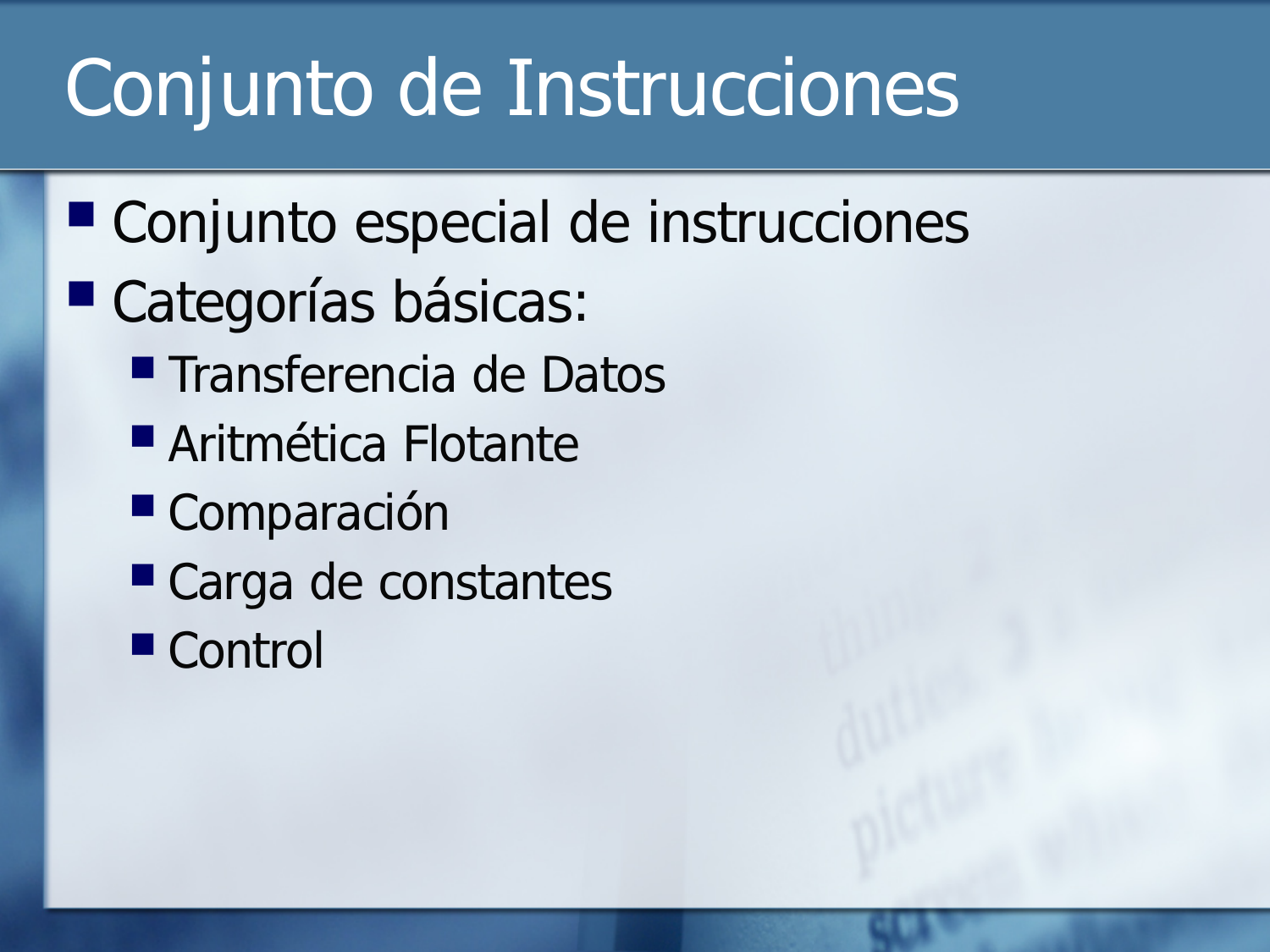

# Conjunto de Instrucciones
Conjunto especial de instrucciones
Categorías básicas:
Transferencia de Datos
Aritmética Flotante
Comparación
Carga de constantes
Control